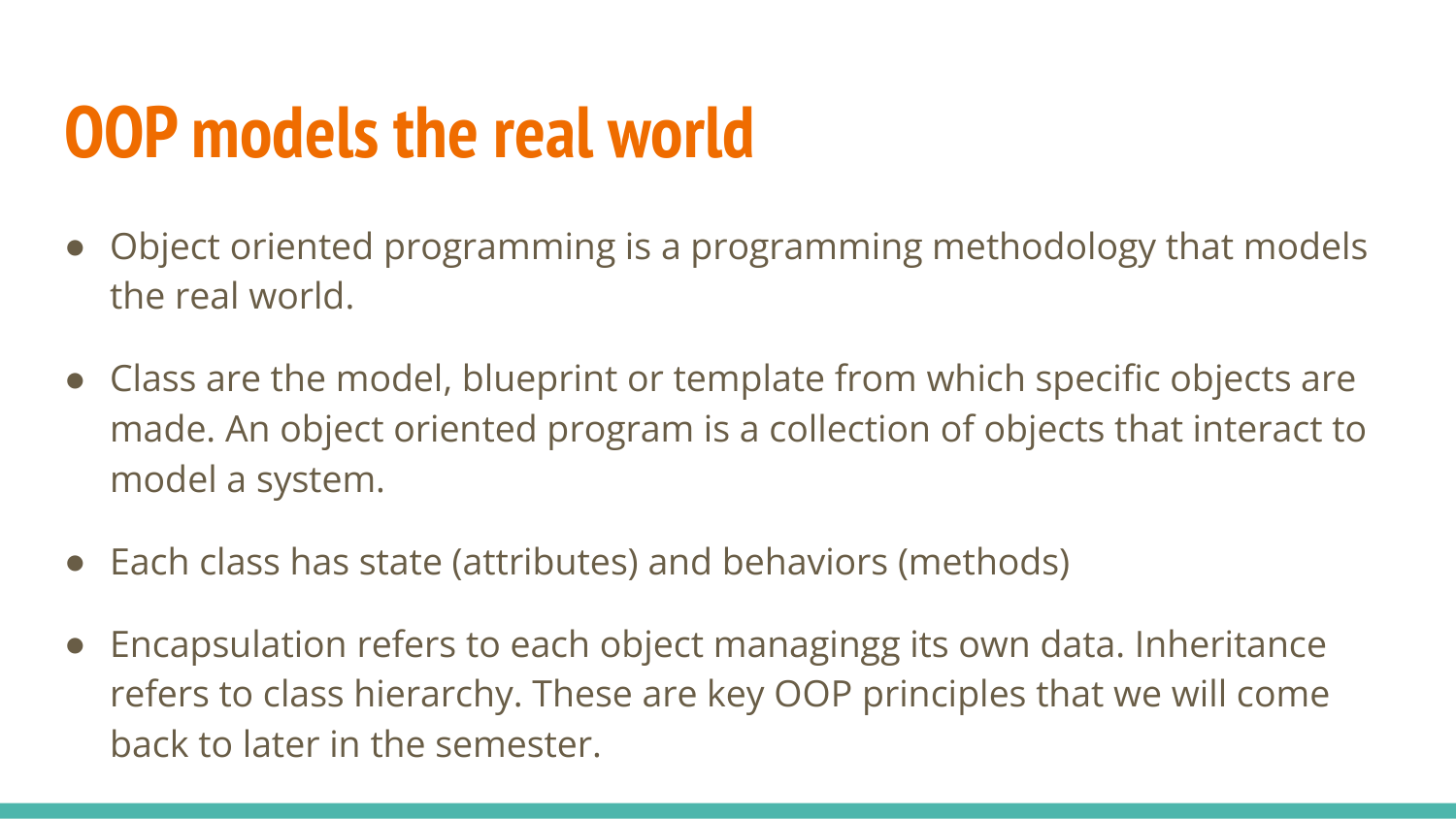

# OOP models the real world
Object oriented programming is a programming methodology that models the real world.
Class are the model, blueprint or template from which specific objects are made. An object oriented program is a collection of objects that interact to model a system.
Each class has state (attributes) and behaviors (methods)
Encapsulation refers to each object managingg its own data. Inheritance refers to class hierarchy. These are key OOP principles that we will come back to later in the semester.